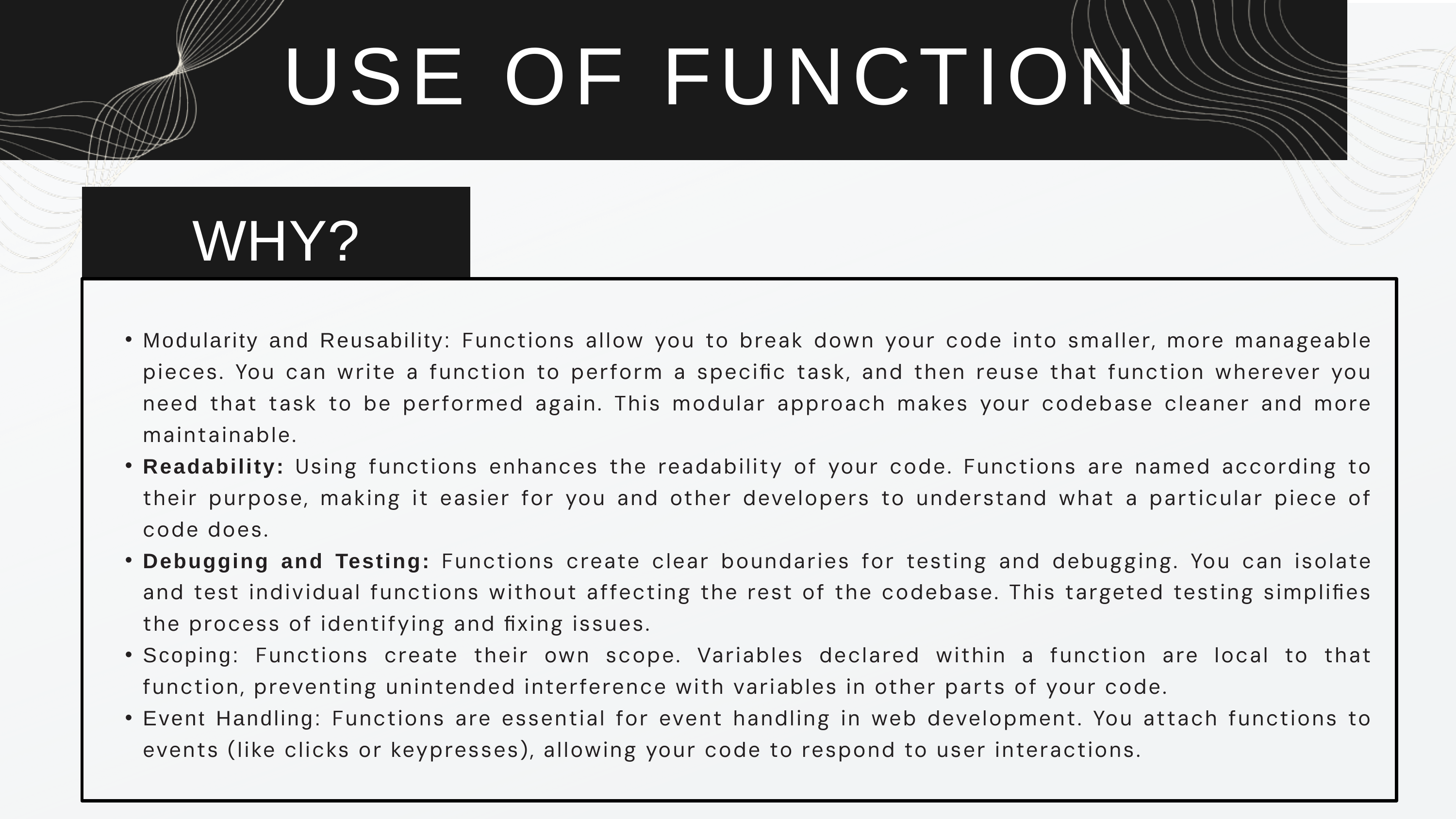

USE OF FUNCTION

WHY?

Modularity and Reusability: Functions allow you to break down your code into smaller, more manageable pieces. You can write a function to perform a specific task, and then reuse that function wherever you need that task to be performed again. This modular approach makes your codebase cleaner and more maintainable.
Readability: Using functions enhances the readability of your code. Functions are named according to their purpose, making it easier for you and other developers to understand what a particular piece of code does.
Debugging and Testing: Functions create clear boundaries for testing and debugging. You can isolate and test individual functions without affecting the rest of the codebase. This targeted testing simplifies the process of identifying and fixing issues.
Scoping: Functions create their own scope. Variables declared within a function are local to that function, preventing unintended interference with variables in other parts of your code.
Event Handling: Functions are essential for event handling in web development. You attach functions to events (like clicks or keypresses), allowing your code to respond to user interactions.